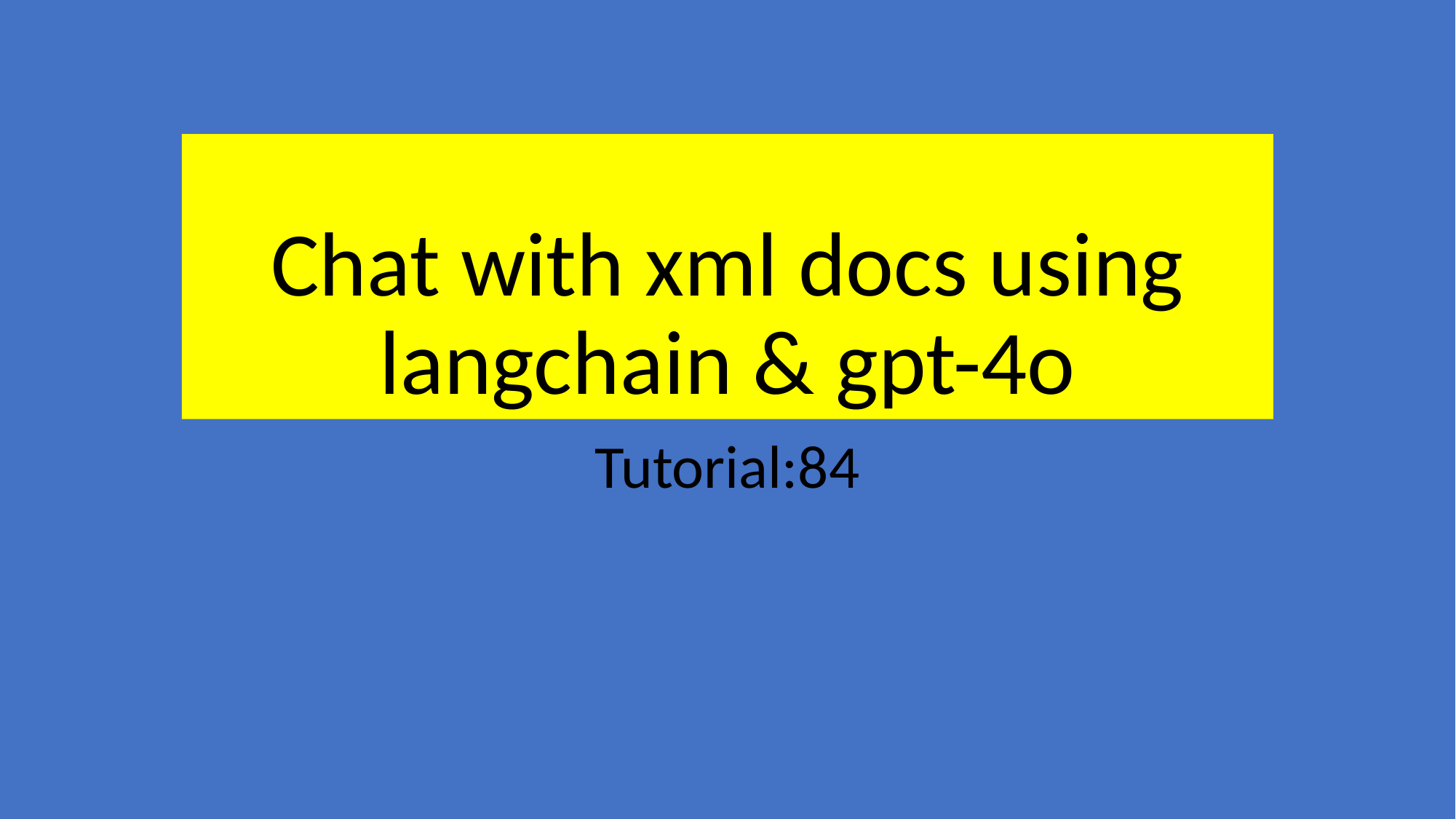

# Chat with xml docs using langchain & gpt-4o
Tutorial:84